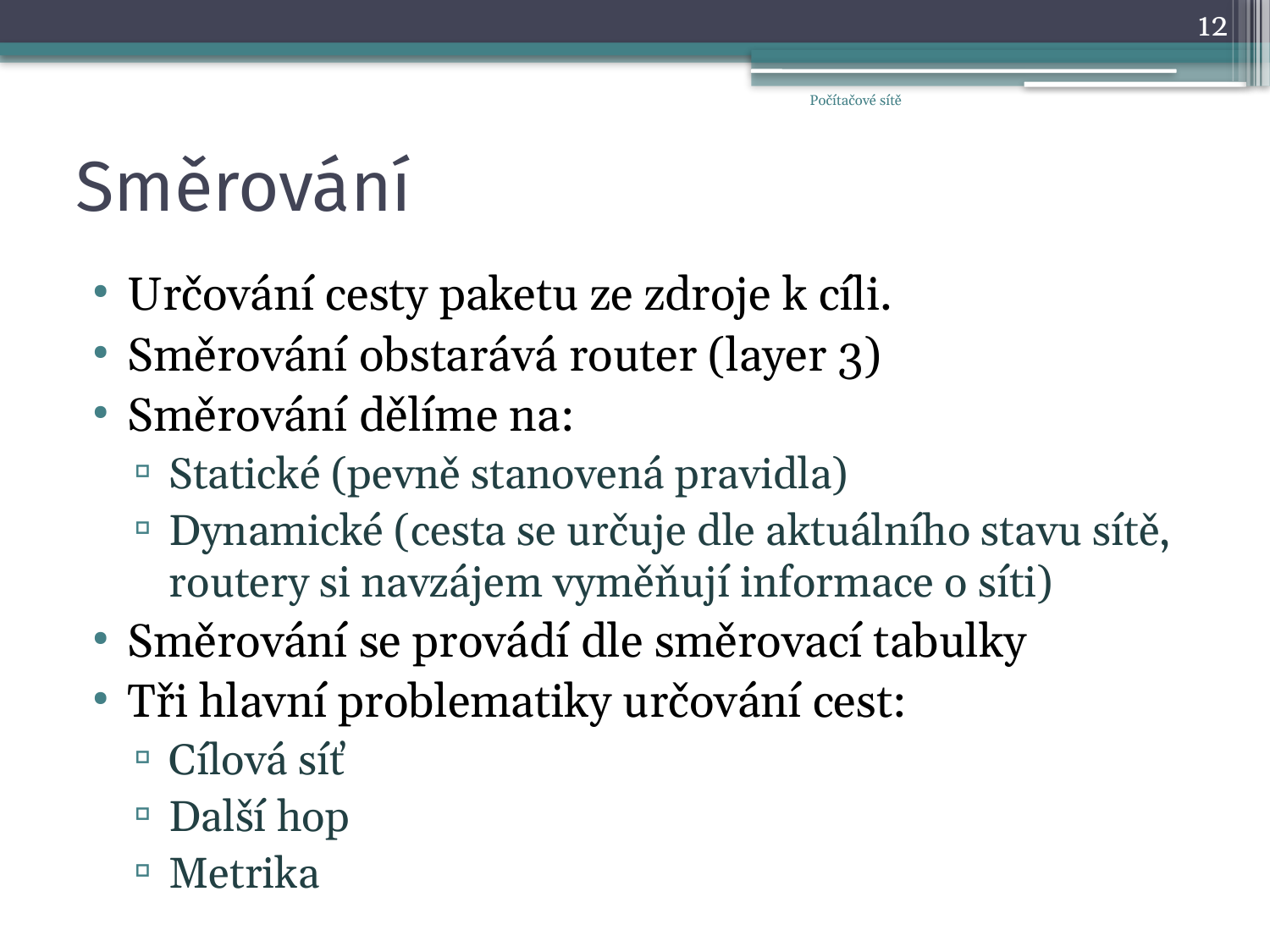

12
Počítačové sítě
# Směrování
Určování cesty paketu ze zdroje k cíli.
Směrování obstarává router (layer 3)
Směrování dělíme na:
Statické (pevně stanovená pravidla)
Dynamické (cesta se určuje dle aktuálního stavu sítě, routery si navzájem vyměňují informace o síti)
Směrování se provádí dle směrovací tabulky
Tři hlavní problematiky určování cest:
Cílová síť
Další hop
Metrika